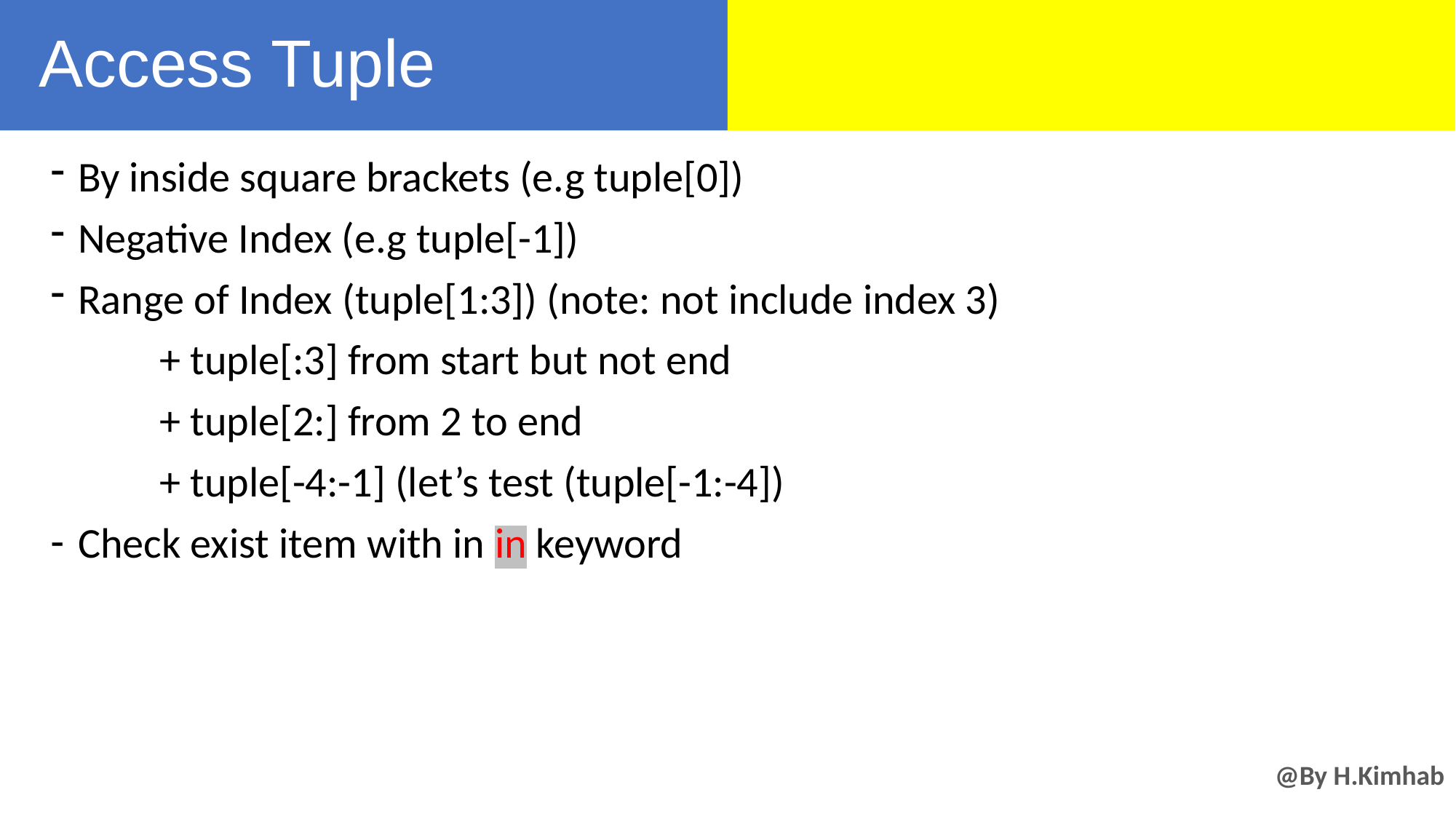

# Access Tuple
By inside square brackets (e.g tuple[0])
Negative Index (e.g tuple[-1])
Range of Index (tuple[1:3]) (note: not include index 3)
	+ tuple[:3] from start but not end
	+ tuple[2:] from 2 to end
	+ tuple[-4:-1] (let’s test (tuple[-1:-4])
Check exist item with in in keyword
@By H.Kimhab